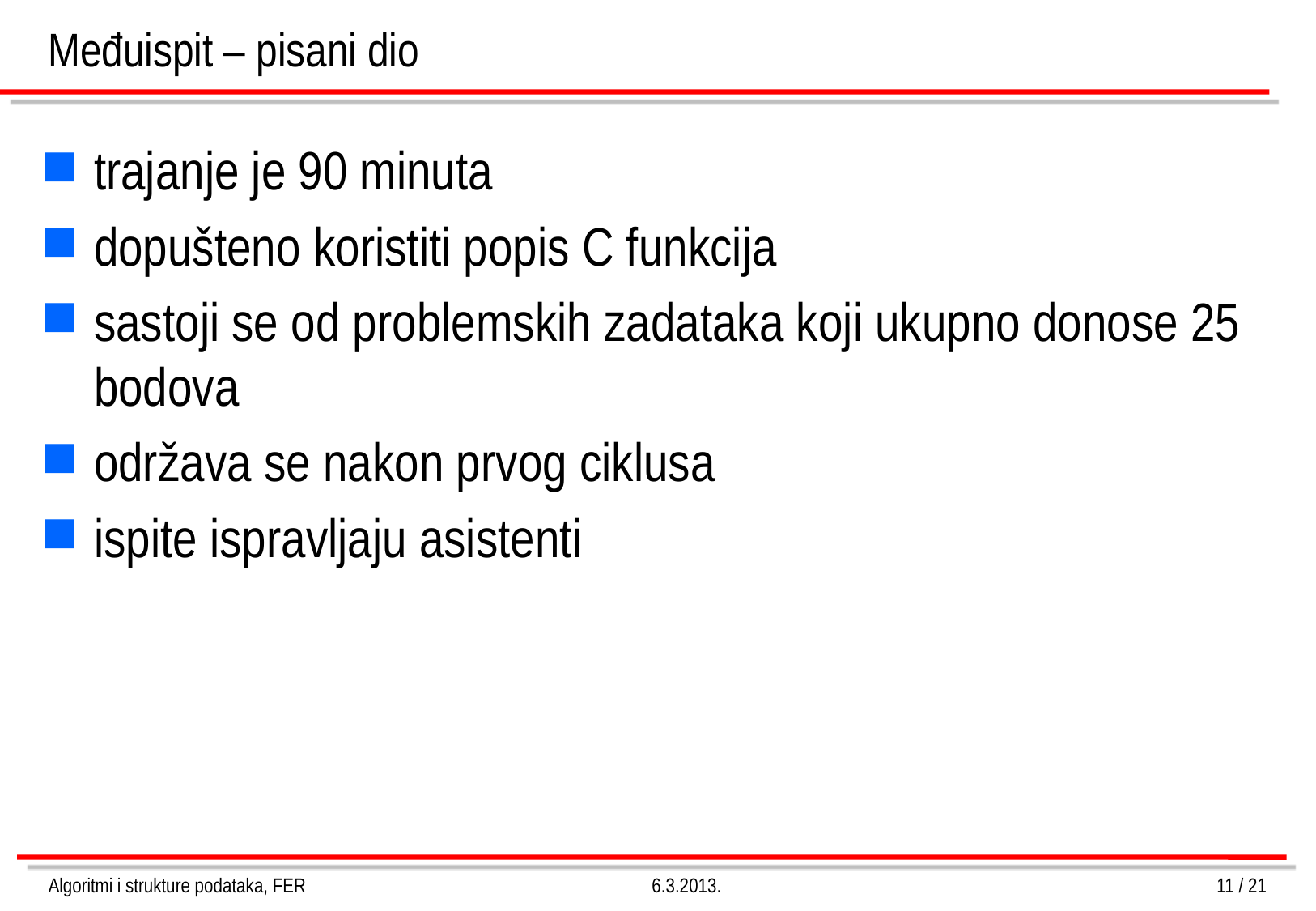

# Međuispit – pisani dio
trajanje je 90 minuta
dopušteno koristiti popis C funkcija
sastoji se od problemskih zadataka koji ukupno donose 25  bodova
održava se nakon prvog ciklusa
ispite ispravljaju asistenti
Algoritmi i strukture podataka, FER
6.3.2013.
11 / 21